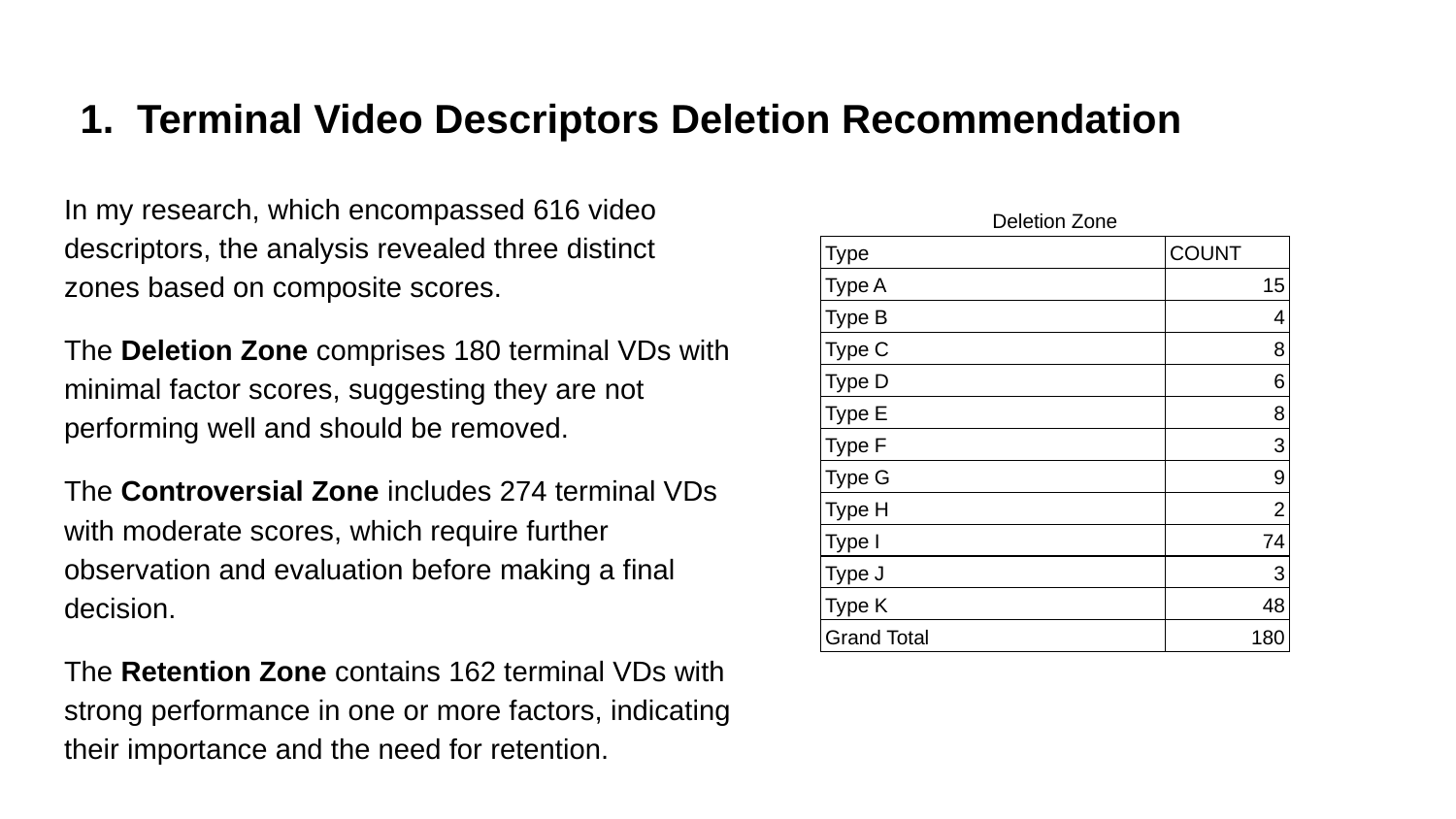

# Terminal Video Descriptors Deletion Recommendation
In my research, which encompassed 616 video descriptors, the analysis revealed three distinct zones based on composite scores.
The Deletion Zone comprises 180 terminal VDs with minimal factor scores, suggesting they are not performing well and should be removed.
The Controversial Zone includes 274 terminal VDs with moderate scores, which require further observation and evaluation before making a final decision.
The Retention Zone contains 162 terminal VDs with strong performance in one or more factors, indicating their importance and the need for retention.
| Deletion Zone |  |
| --- | --- |
| Type | COUNT |
| Type A | 15 |
| Type B | 4 |
| Type C | 8 |
| Type D | 6 |
| Type E | 8 |
| Type F | 3 |
| Type G | 9 |
| Type H | 2 |
| Type I | 74 |
| Type J | 3 |
| Type K | 48 |
| Grand Total | 180 |